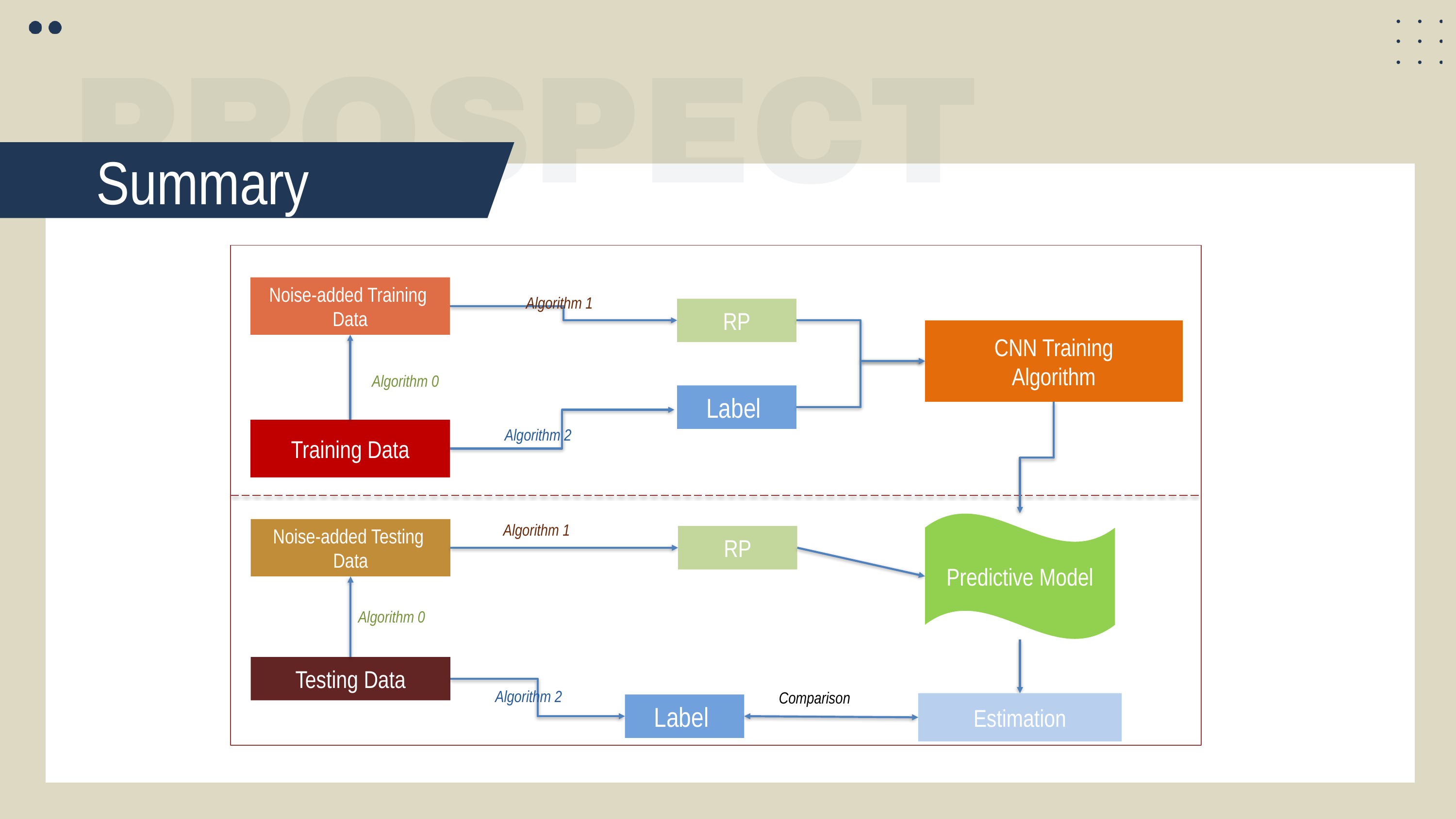

PROSPECT

Summary

Noise-added Training  Data
Algorithm 1
RP
CNN Training
Algorithm
Algorithm 0
Label
Training Data
Algorithm 2
Predictive Model
Algorithm 1
Noise-added Testing  Data
RP
Algorithm 0
Testing Data
Algorithm 2
Comparison
Estimation
Label